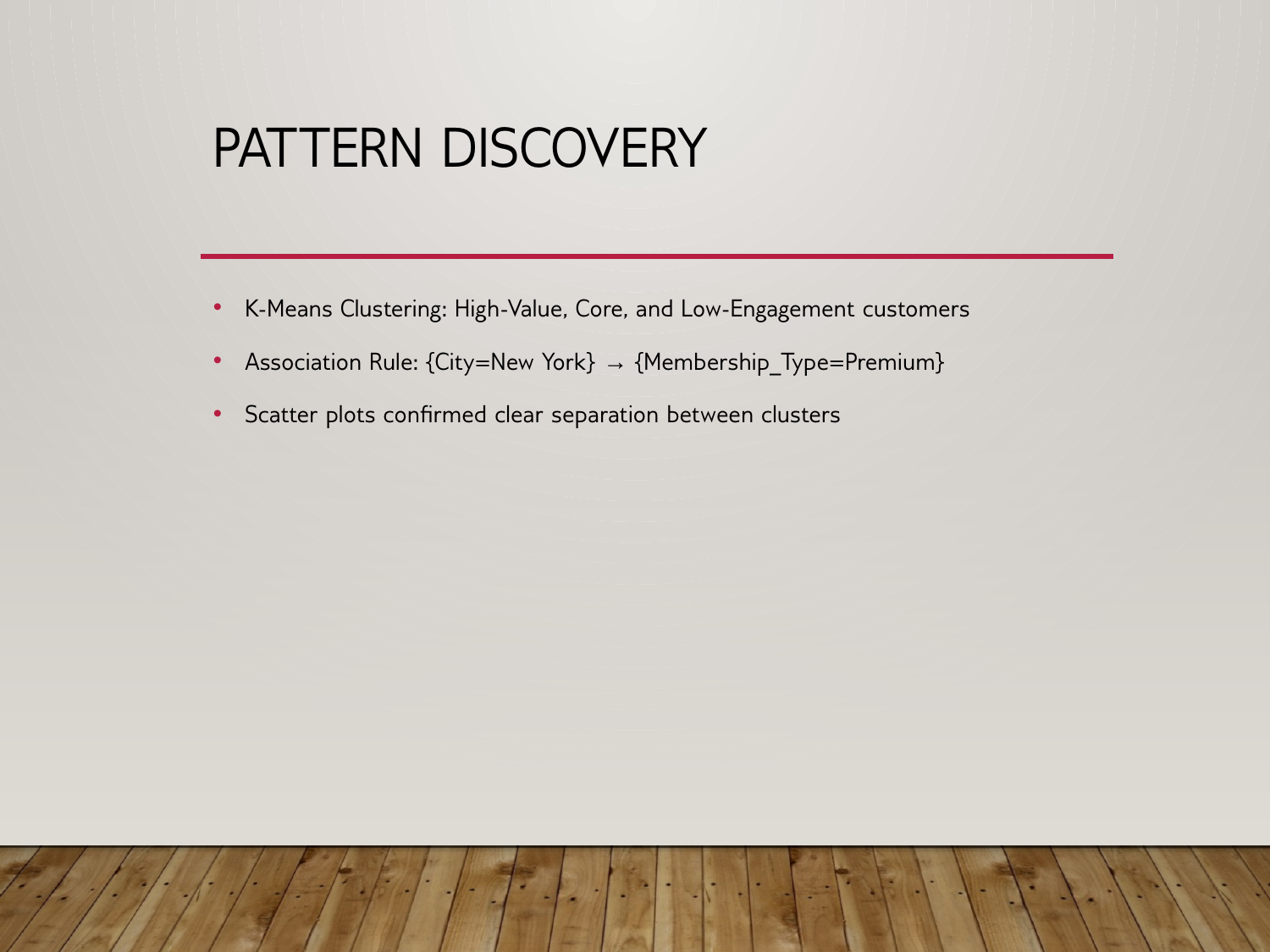

# Pattern Discovery
K-Means Clustering: High-Value, Core, and Low-Engagement customers
Association Rule: {City=New York} → {Membership_Type=Premium}
Scatter plots confirmed clear separation between clusters